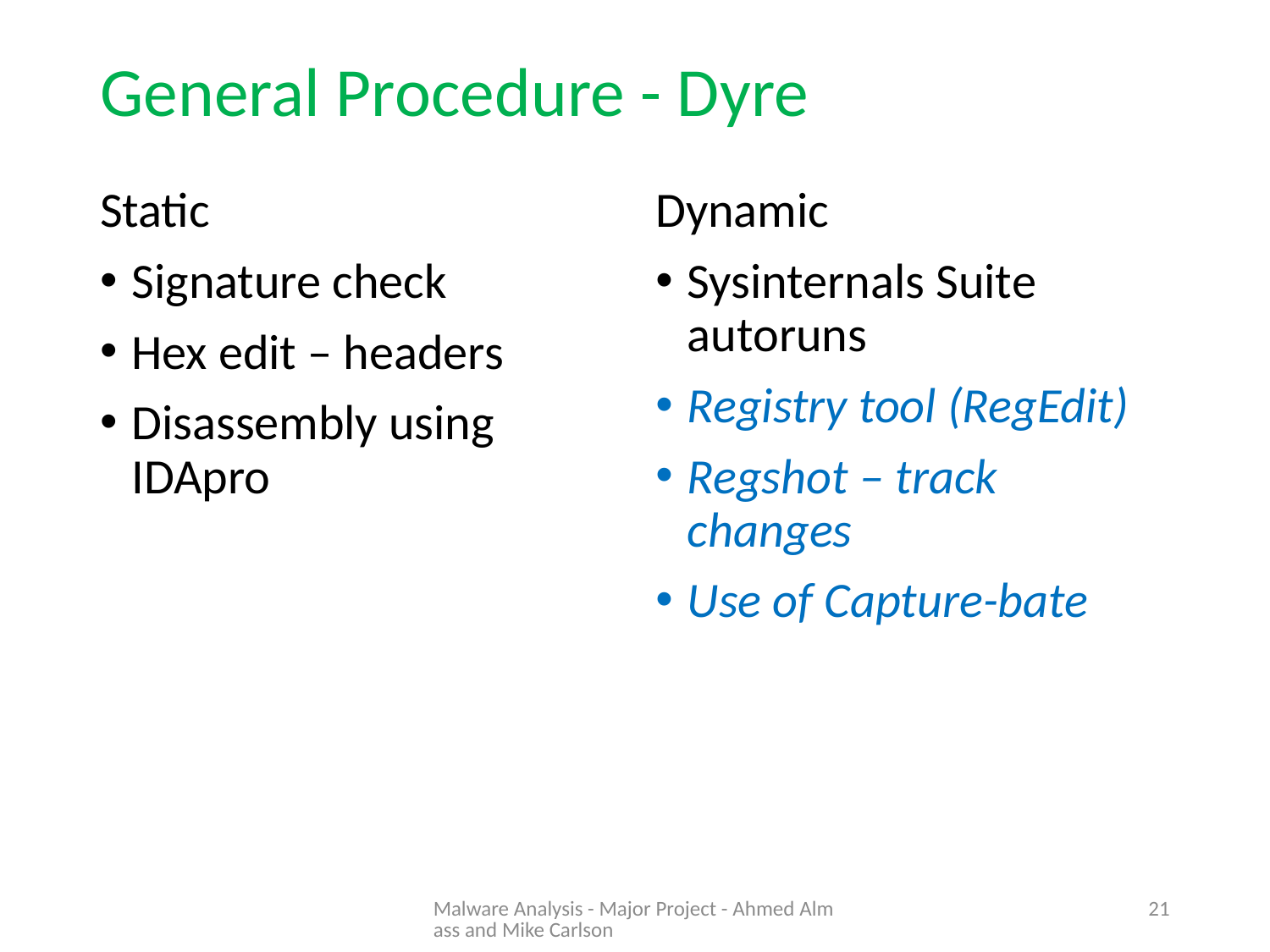

# General Procedure - Dyre
Static
Signature check
Hex edit – headers
Disassembly using IDApro
Dynamic
Sysinternals Suite autoruns
Registry tool (RegEdit)
Regshot – track changes
Use of Capture-bate
Malware Analysis - Major Project - Ahmed Almass and Mike Carlson
21